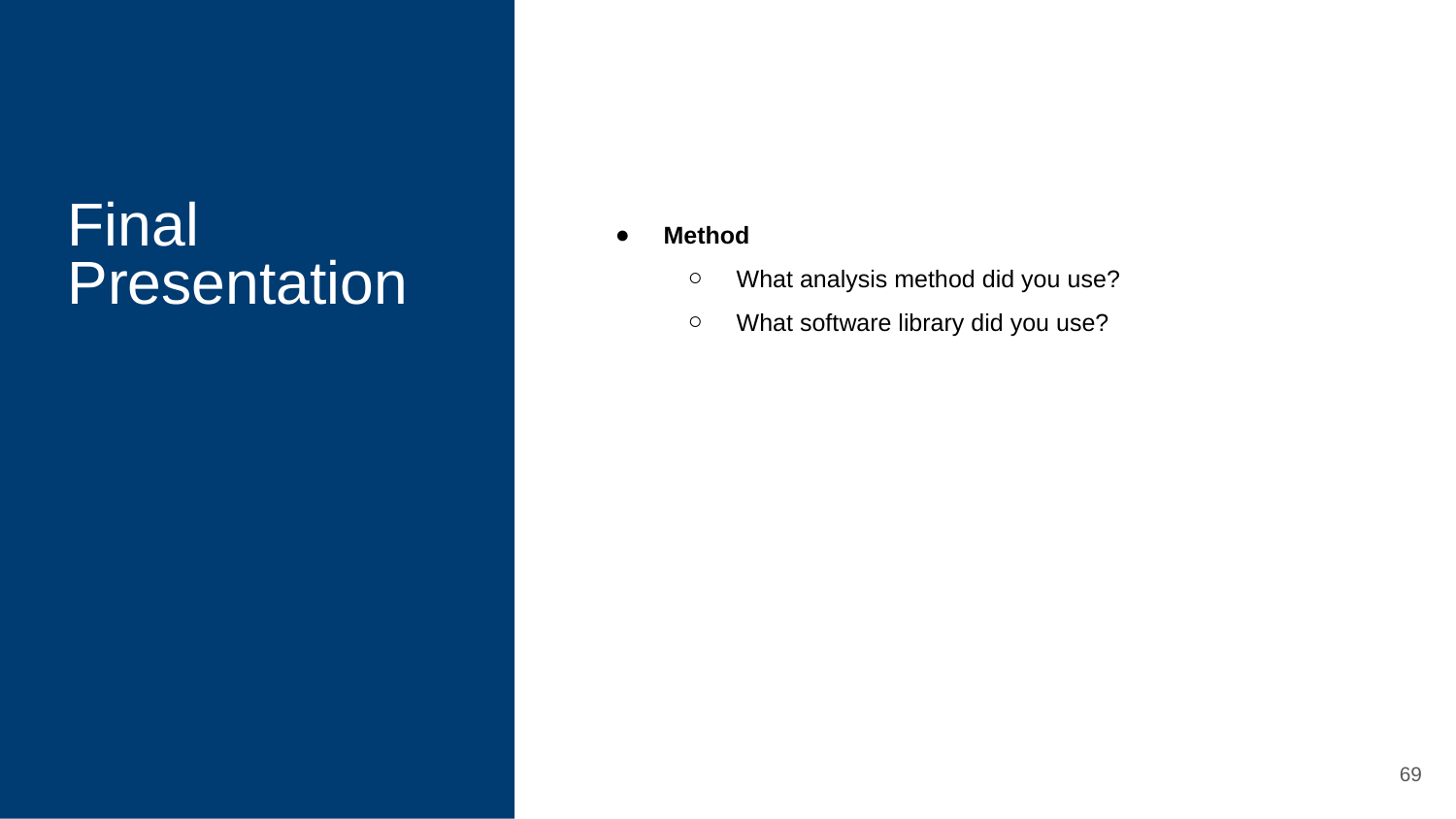

Final Presentation
Method
What analysis method did you use?
What software library did you use?

69